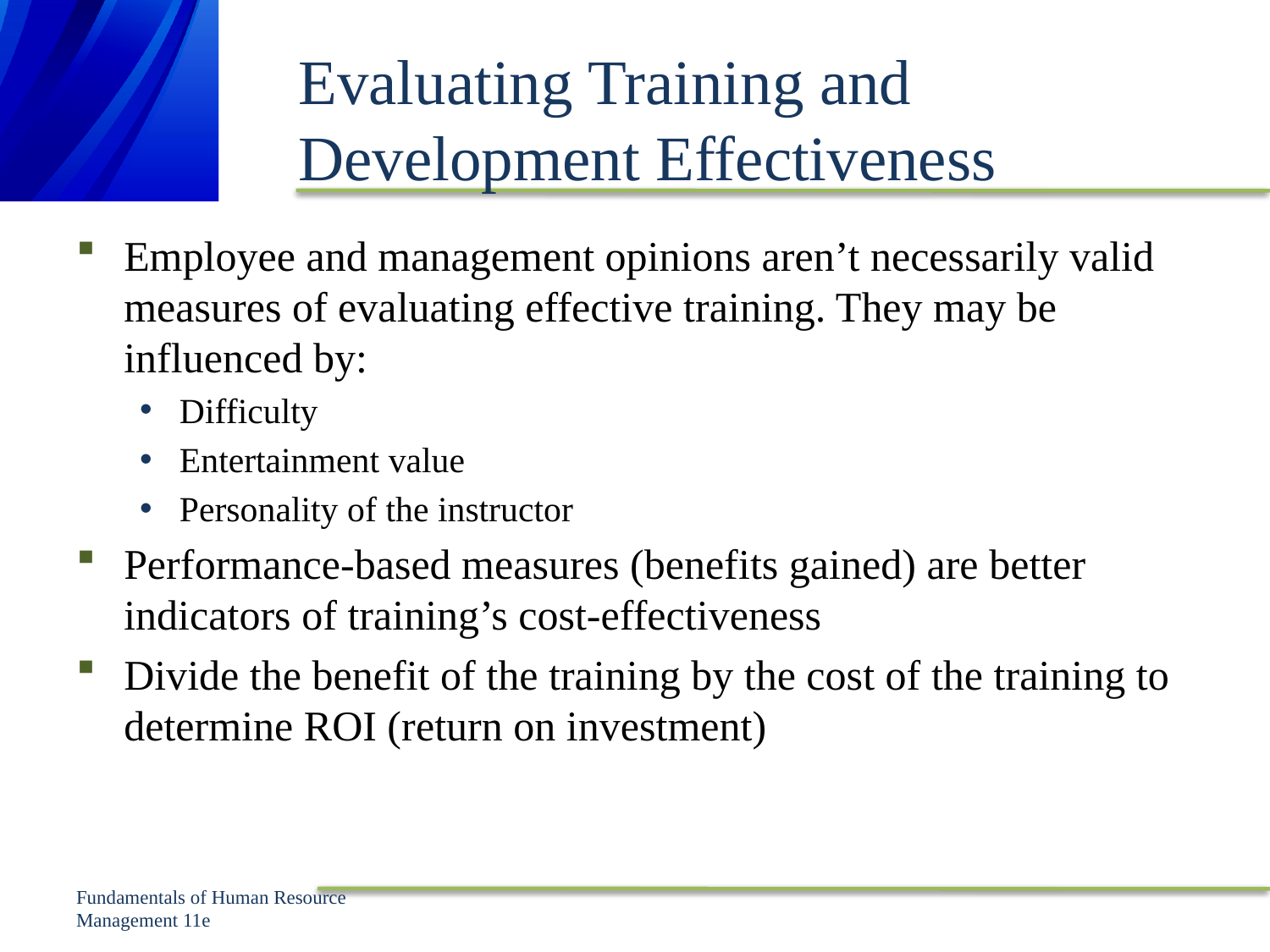

# Evaluating Training and Development Effectiveness

Employee and management opinions aren’t necessarily valid measures of evaluating effective training. They may be influenced by:
Difficulty
Entertainment value
Personality of the instructor
Performance-based measures (benefits gained) are better indicators of training’s cost-effectiveness
Divide the benefit of the training by the cost of the training to determine ROI (return on investment)
Fundamentals of Human Resource Management 11e